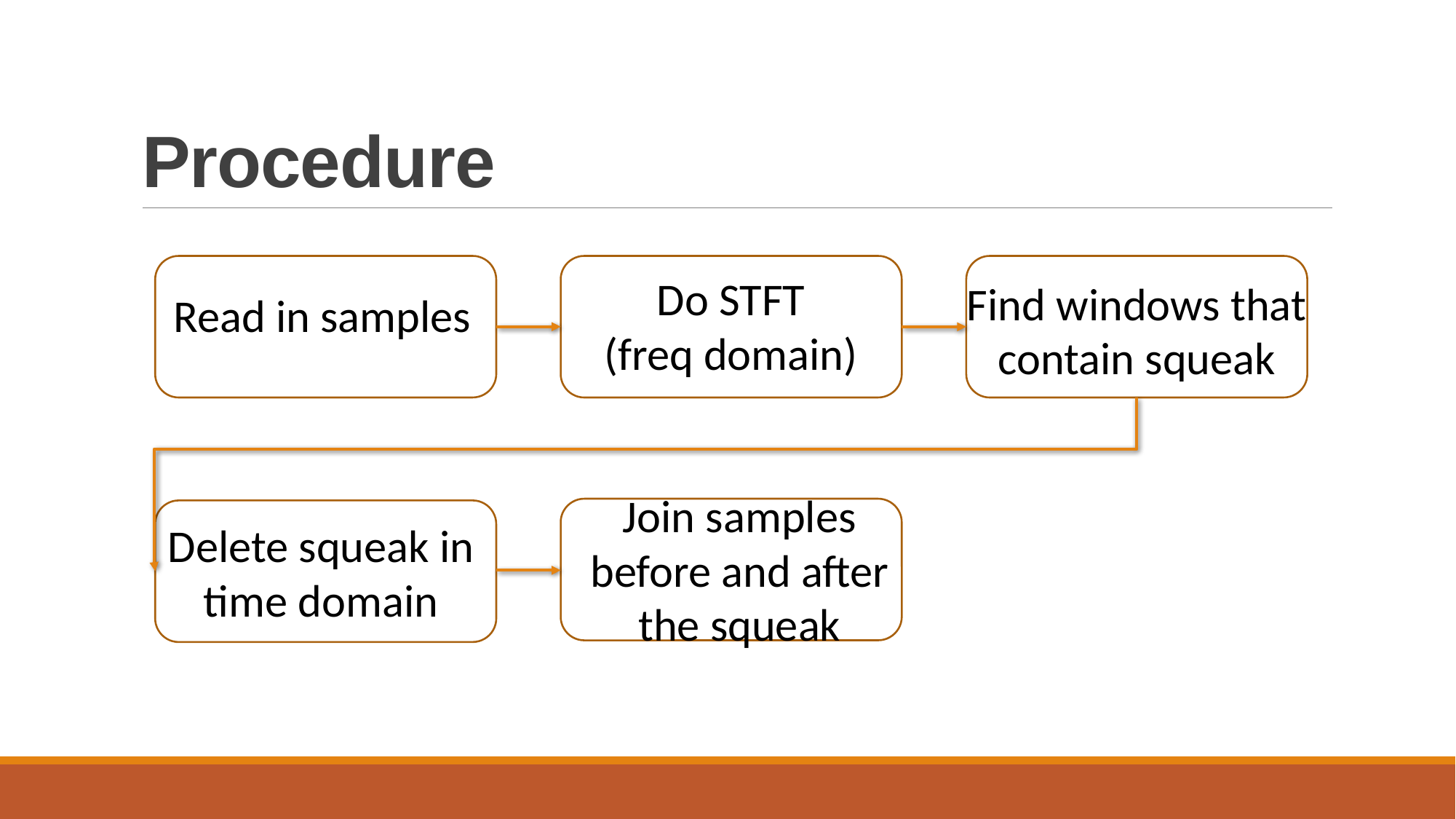

# Procedure

Do STFT
(freq domain)
Find windows that contain squeak
Read in samples
Join samples before and after the squeak

Delete squeak in time domain